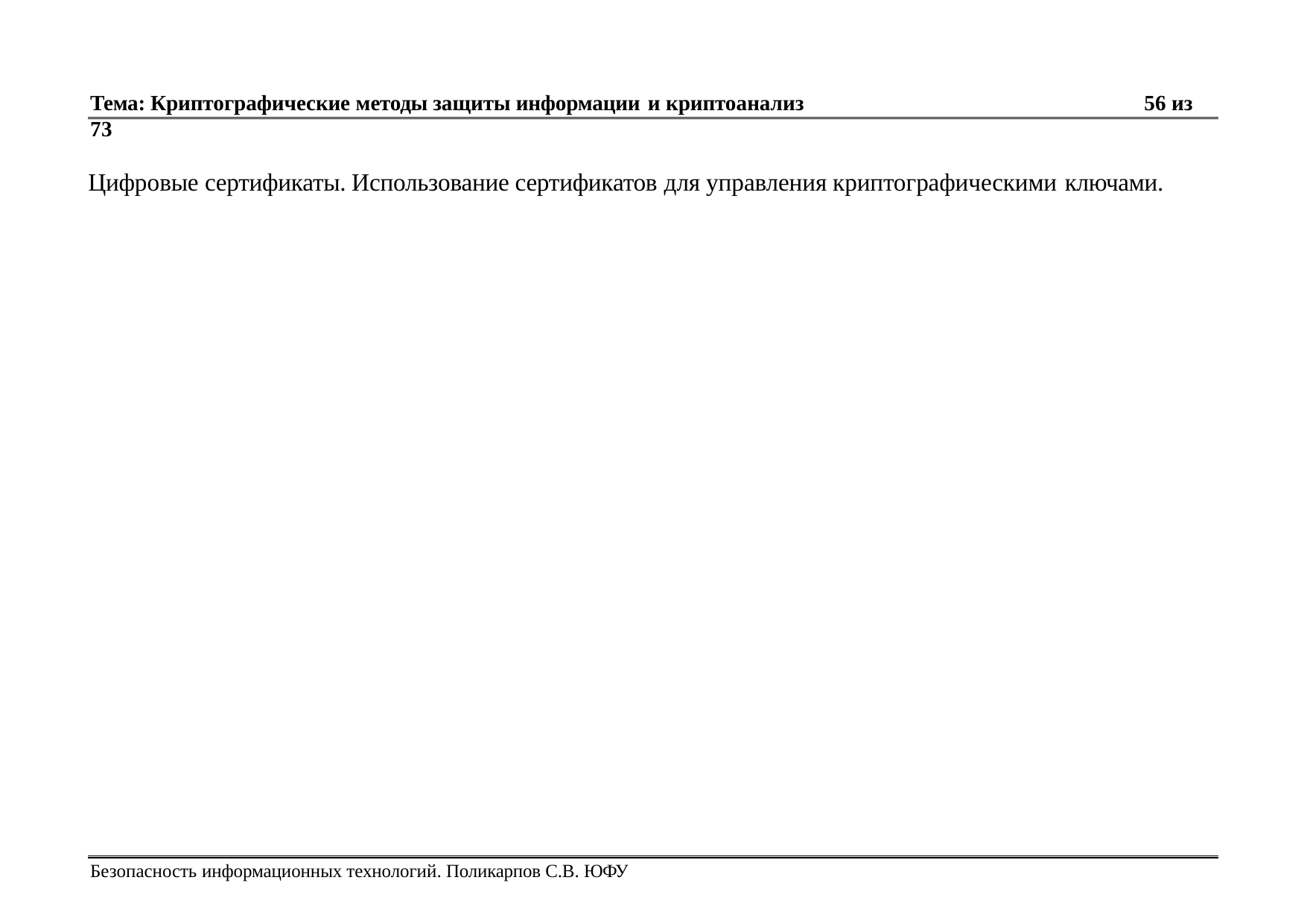

Тема: Криптографические методы защиты информации и криптоанализ	56 из 73

Цифровые сертификаты. Использование сертификатов для управления криптографическими ключами.

Безопасность информационных технологий. Поликарпов С.В. ЮФУ